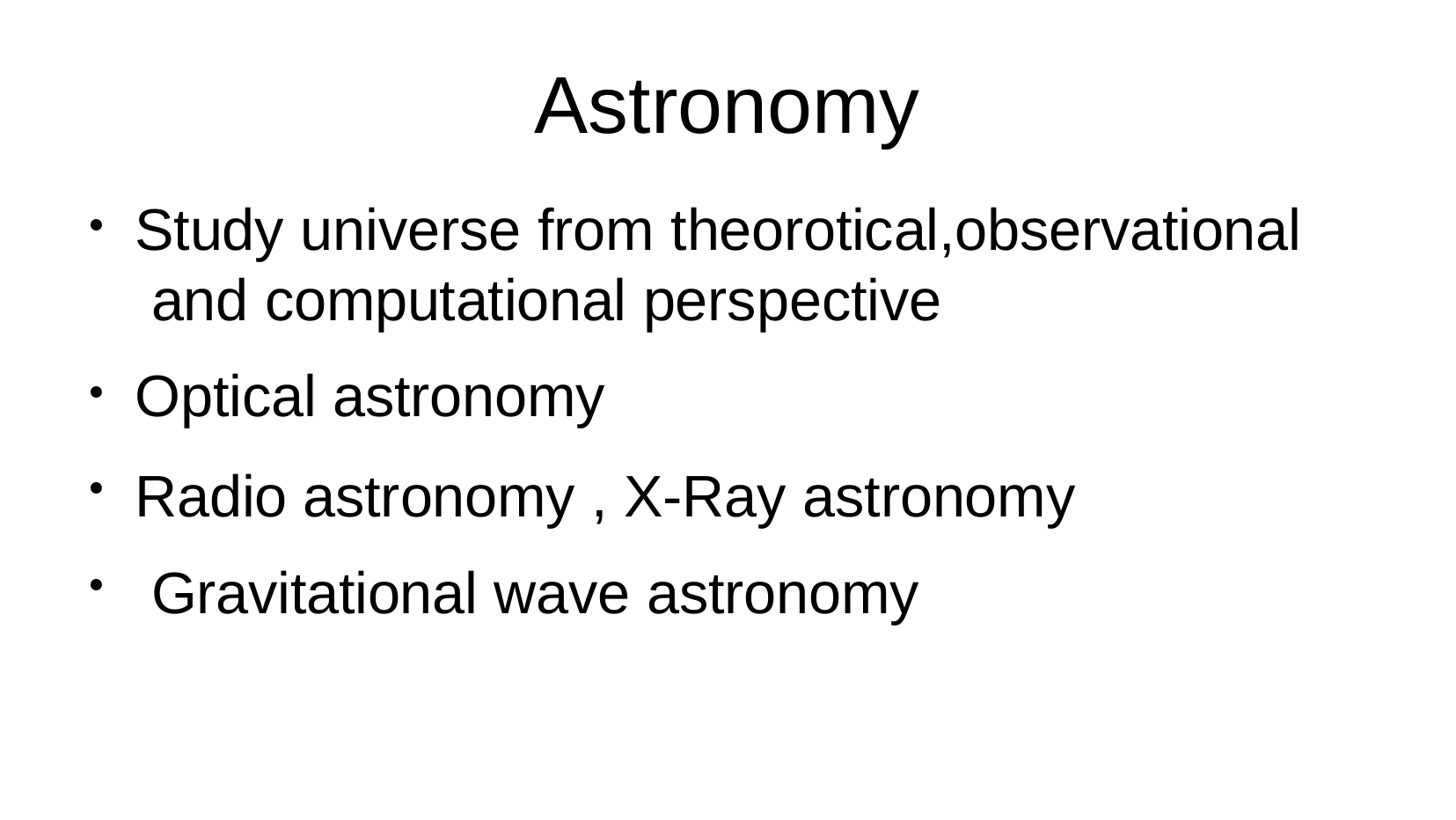

# Astronomy
Study universe from theorotical,observational  and computational perspective
Optical astronomy
Radio astronomy , X-Ray astronomy  Gravitational wave astronomy
●
●
●
●